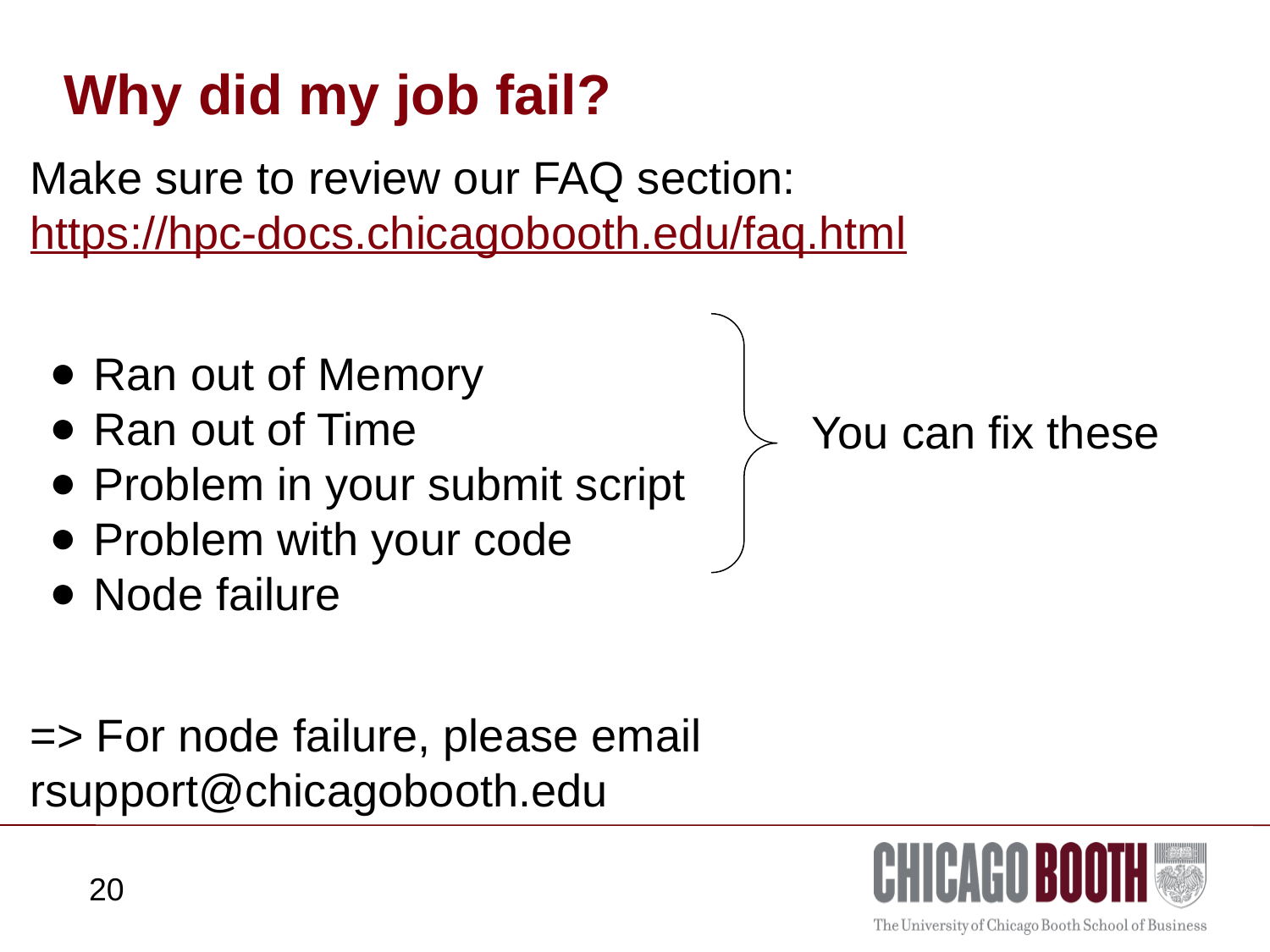

# Why did my job fail?
Make sure to review our FAQ section:
https://hpc-docs.chicagobooth.edu/faq.html

Ran out of Memory
Ran out of Time
Problem in your submit script
Problem with your code
Node failure

=> For node failure, please email rsupport@chicagobooth.edu

You can fix these